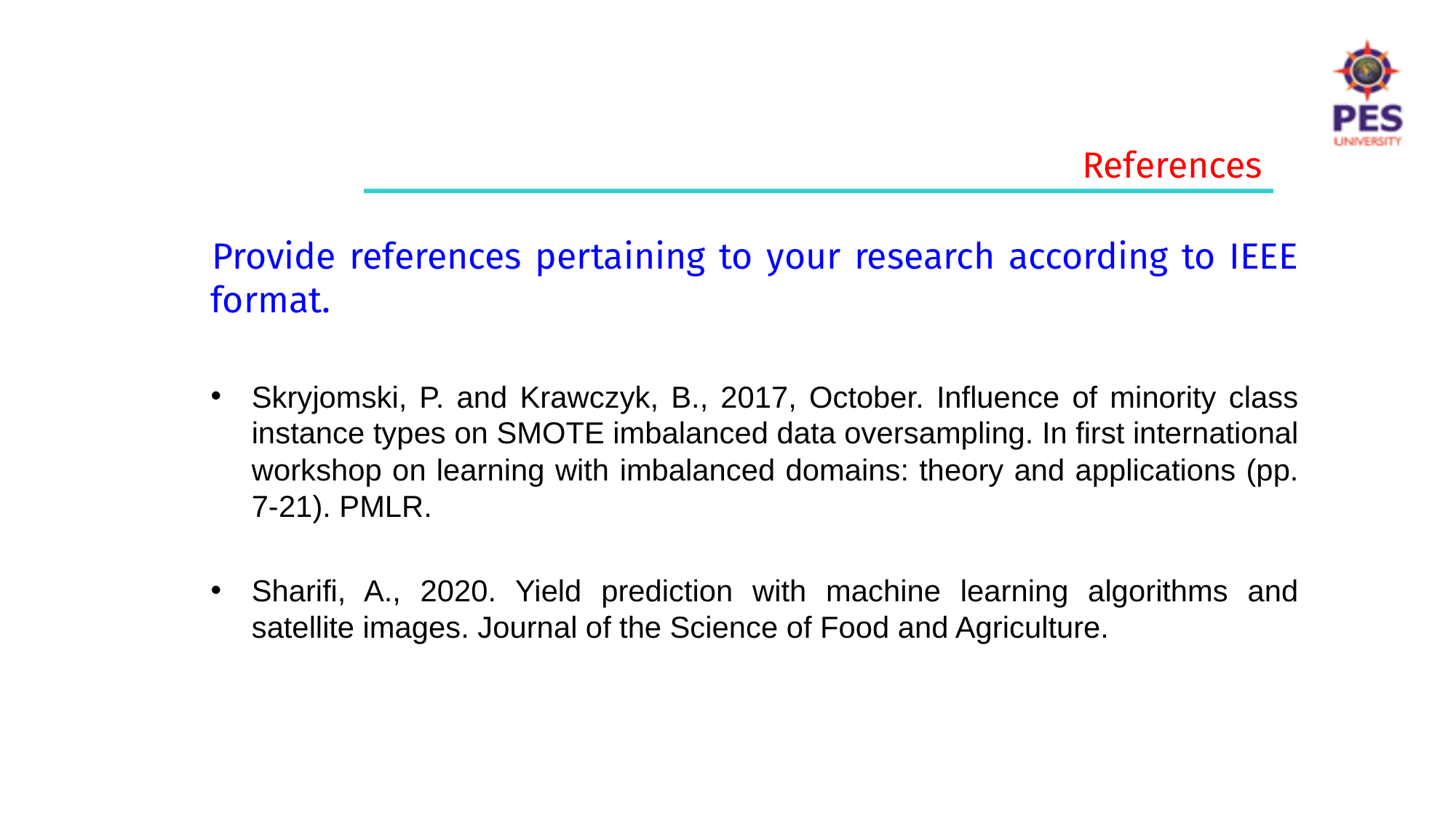

References

Provide references pertaining to your research according to IEEE format.

Skryjomski, P. and Krawczyk, B., 2017, October. Influence of minority class instance types on SMOTE imbalanced data oversampling. In first international workshop on learning with imbalanced domains: theory and applications (pp. 7-21). PMLR.

Sharifi, A., 2020. Yield prediction with machine learning algorithms and satellite images. Journal of the Science of Food and Agriculture.